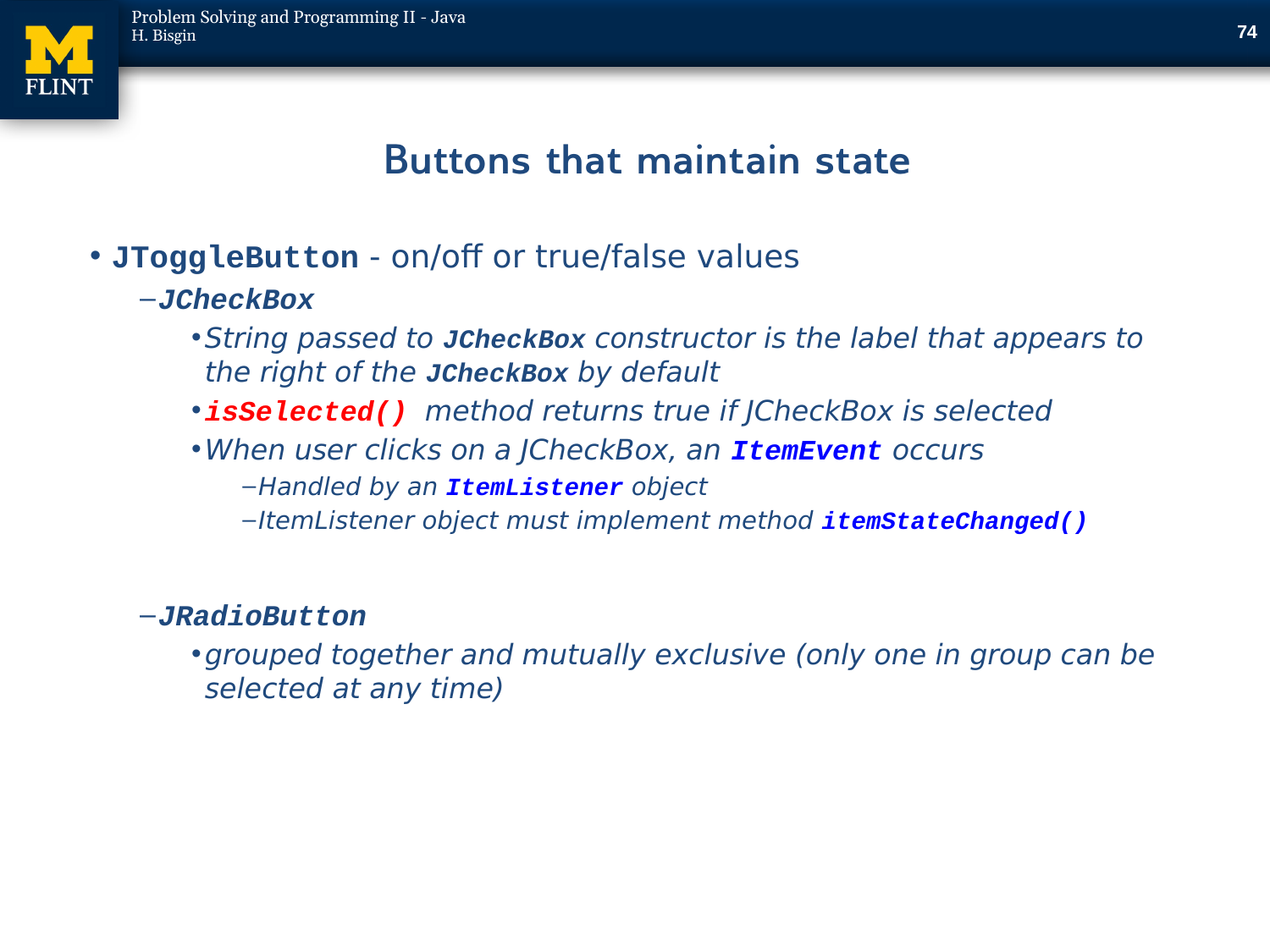

74
# Buttons that maintain state
JToggleButton - on/off or true/false values
JCheckBox
String passed to JCheckBox constructor is the label that appears to the right of the JCheckBox by default
isSelected() method returns true if JCheckBox is selected
When user clicks on a JCheckBox, an ItemEvent occurs
Handled by an ItemListener object
ItemListener object must implement method itemStateChanged()

JRadioButton
grouped together and mutually exclusive (only one in group can be selected at any time)